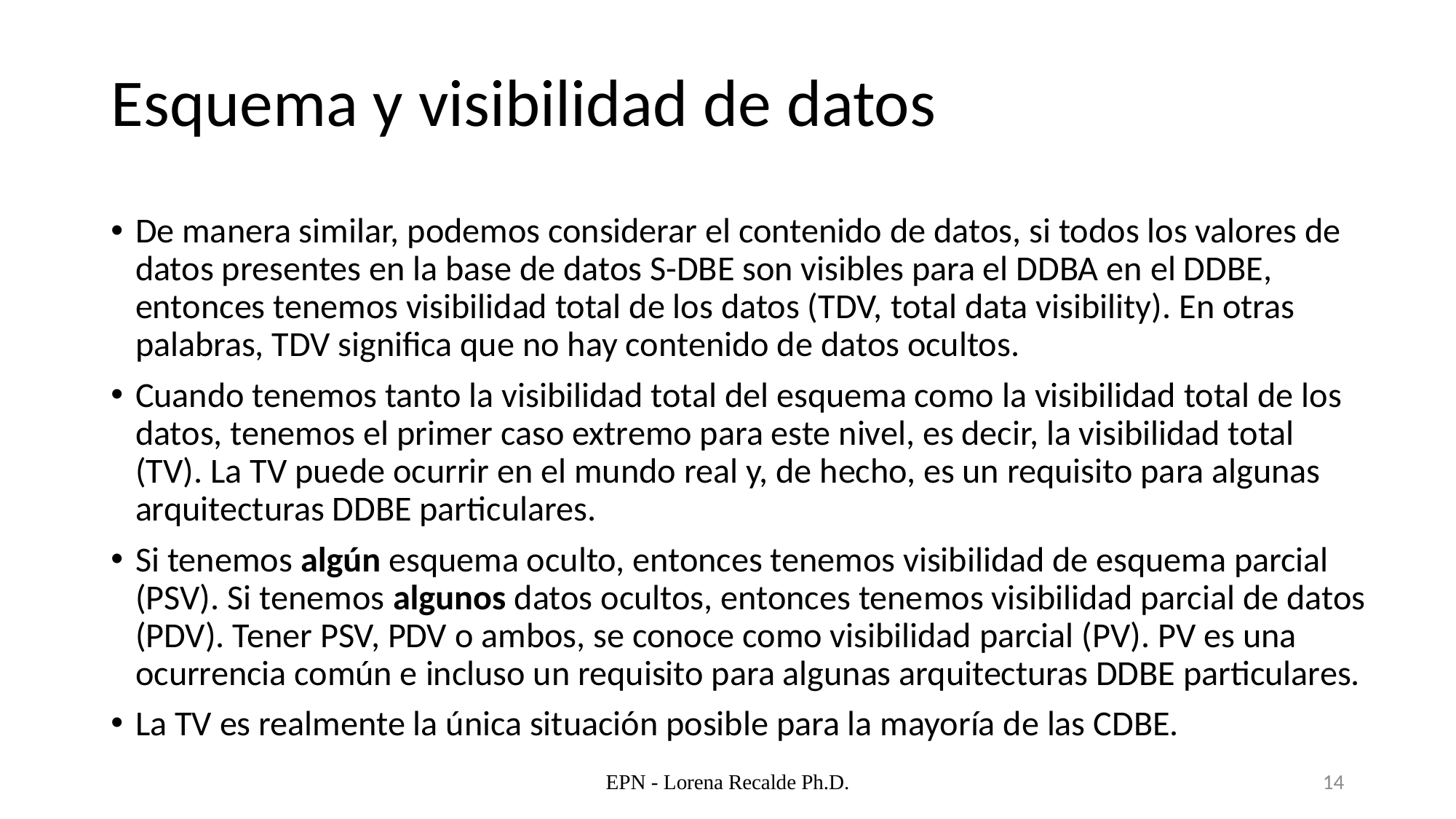

# Esquema y visibilidad de datos

De manera similar, podemos considerar el contenido de datos, si todos los valores de datos presentes en la base de datos S-DBE son visibles para el DDBA en el DDBE, entonces tenemos visibilidad total de los datos (TDV, total data visibility). En otras palabras, TDV significa que no hay contenido de datos ocultos.
Cuando tenemos tanto la visibilidad total del esquema como la visibilidad total de los datos, tenemos el primer caso extremo para este nivel, es decir, la visibilidad total (TV). La TV puede ocurrir en el mundo real y, de hecho, es un requisito para algunas arquitecturas DDBE particulares.
Si tenemos algún esquema oculto, entonces tenemos visibilidad de esquema parcial (PSV). Si tenemos algunos datos ocultos, entonces tenemos visibilidad parcial de datos (PDV). Tener PSV, PDV o ambos, se conoce como visibilidad parcial (PV). PV es una ocurrencia común e incluso un requisito para algunas arquitecturas DDBE particulares.
La TV es realmente la única situación posible para la mayoría de las CDBE.
EPN - Lorena Recalde Ph.D.
14